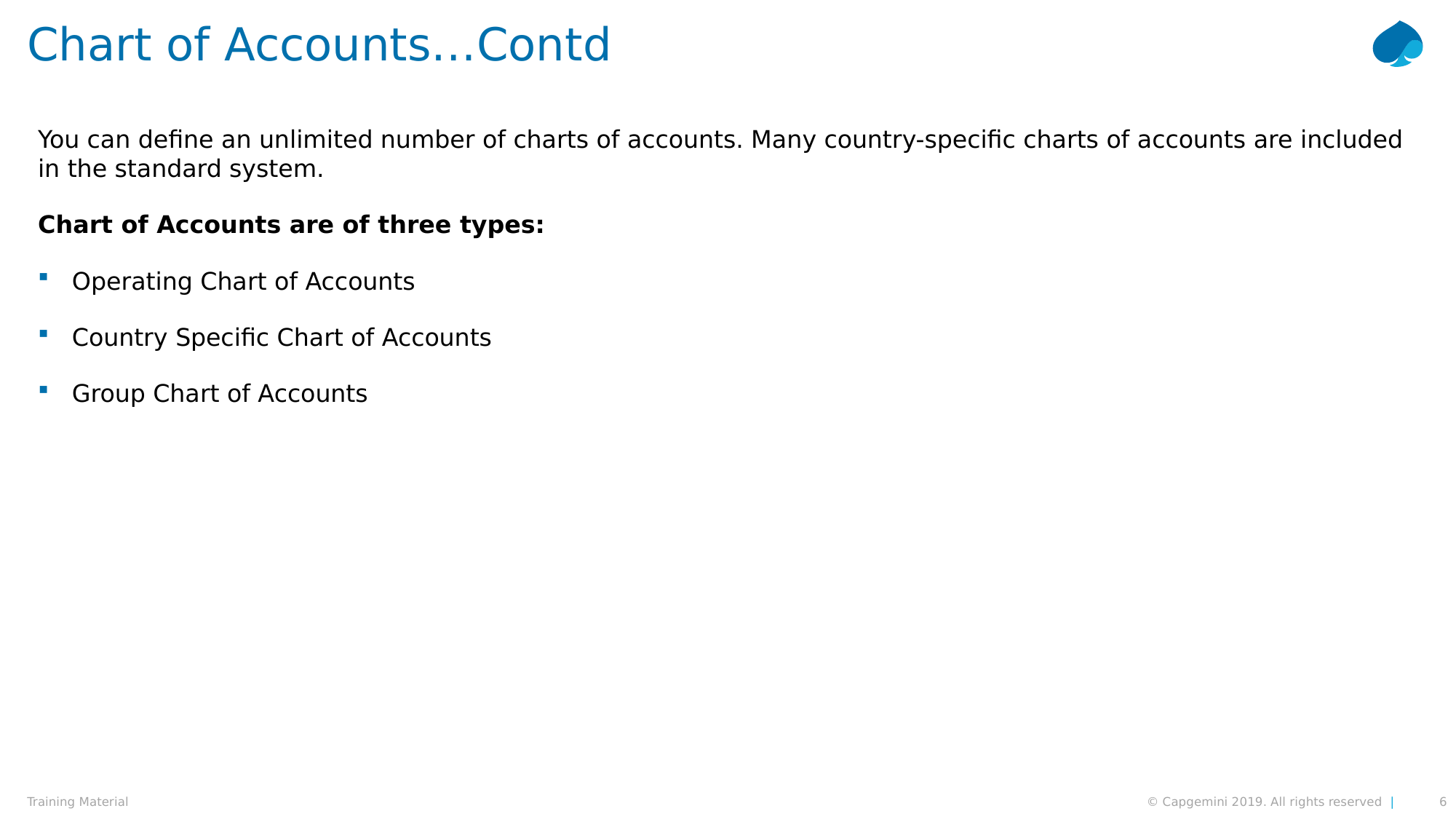

# Chart of Accounts…Contd
You can define an unlimited number of charts of accounts. Many country-specific charts of accounts are included in the standard system.
Chart of Accounts are of three types:
Operating Chart of Accounts
Country Specific Chart of Accounts
Group Chart of Accounts